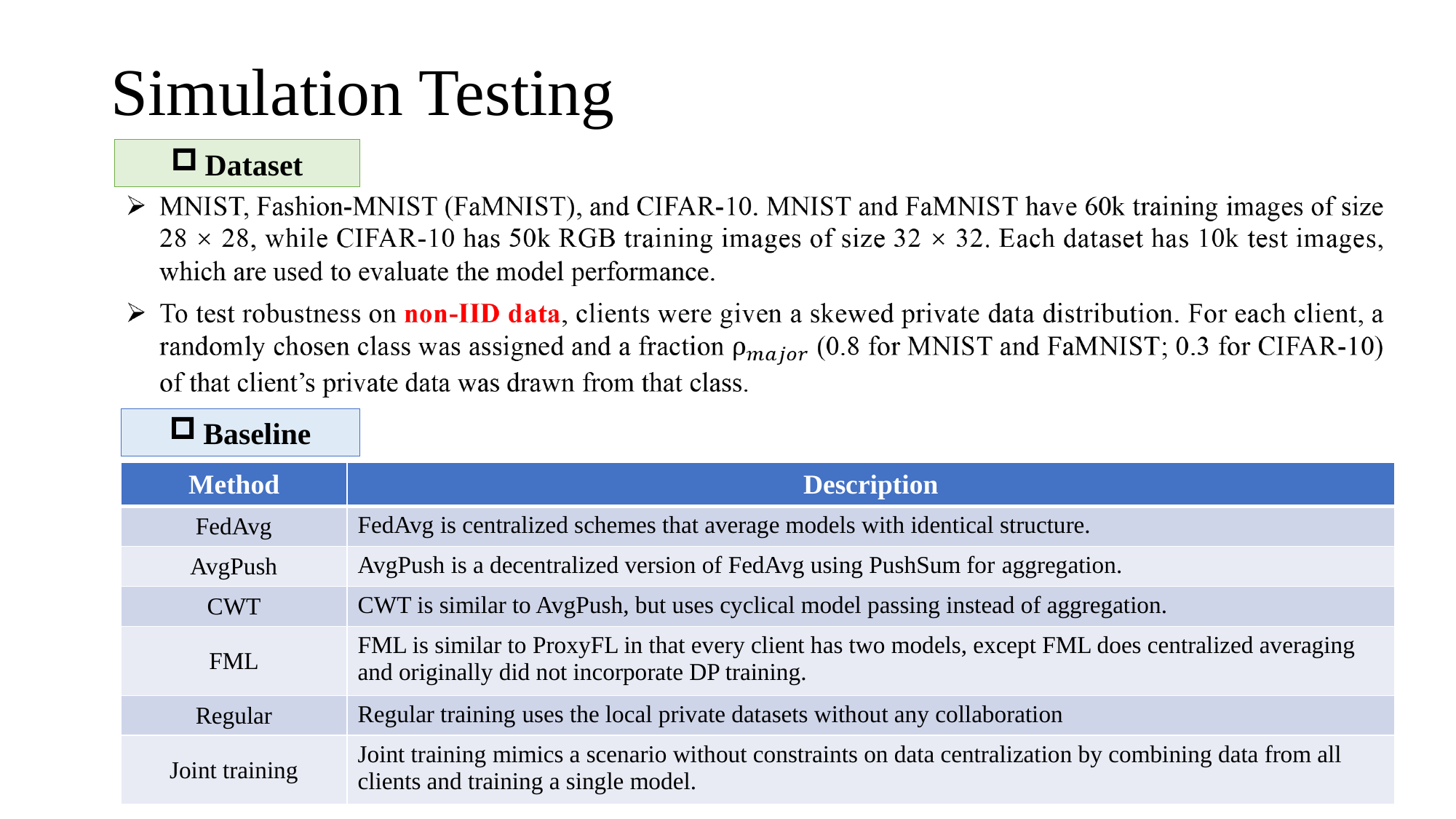

# Simulation Testing
Dataset

Baseline
| Method | Description |
| --- | --- |
| FedAvg | FedAvg is centralized schemes that average models with identical structure. |
| AvgPush | AvgPush is a decentralized version of FedAvg using PushSum for aggregation. |
| CWT | CWT is similar to AvgPush, but uses cyclical model passing instead of aggregation. |
| FML | FML is similar to ProxyFL in that every client has two models, except FML does centralized averaging and originally did not incorporate DP training. |
| Regular | Regular training uses the local private datasets without any collaboration |
| Joint training | Joint training mimics a scenario without constraints on data centralization by combining data from all clients and training a single model. |
13